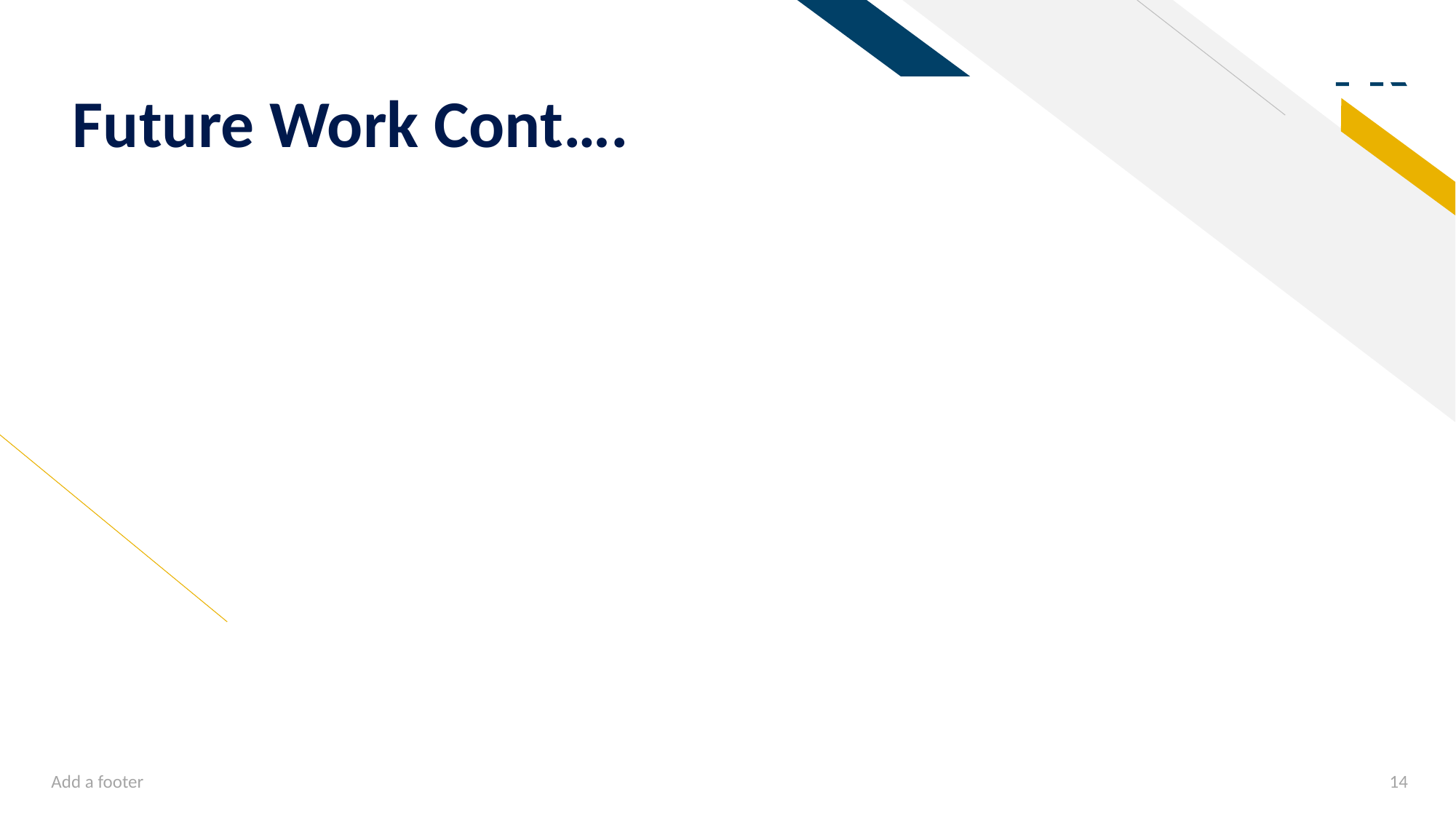

# Future Work Cont….

Add a footer
14